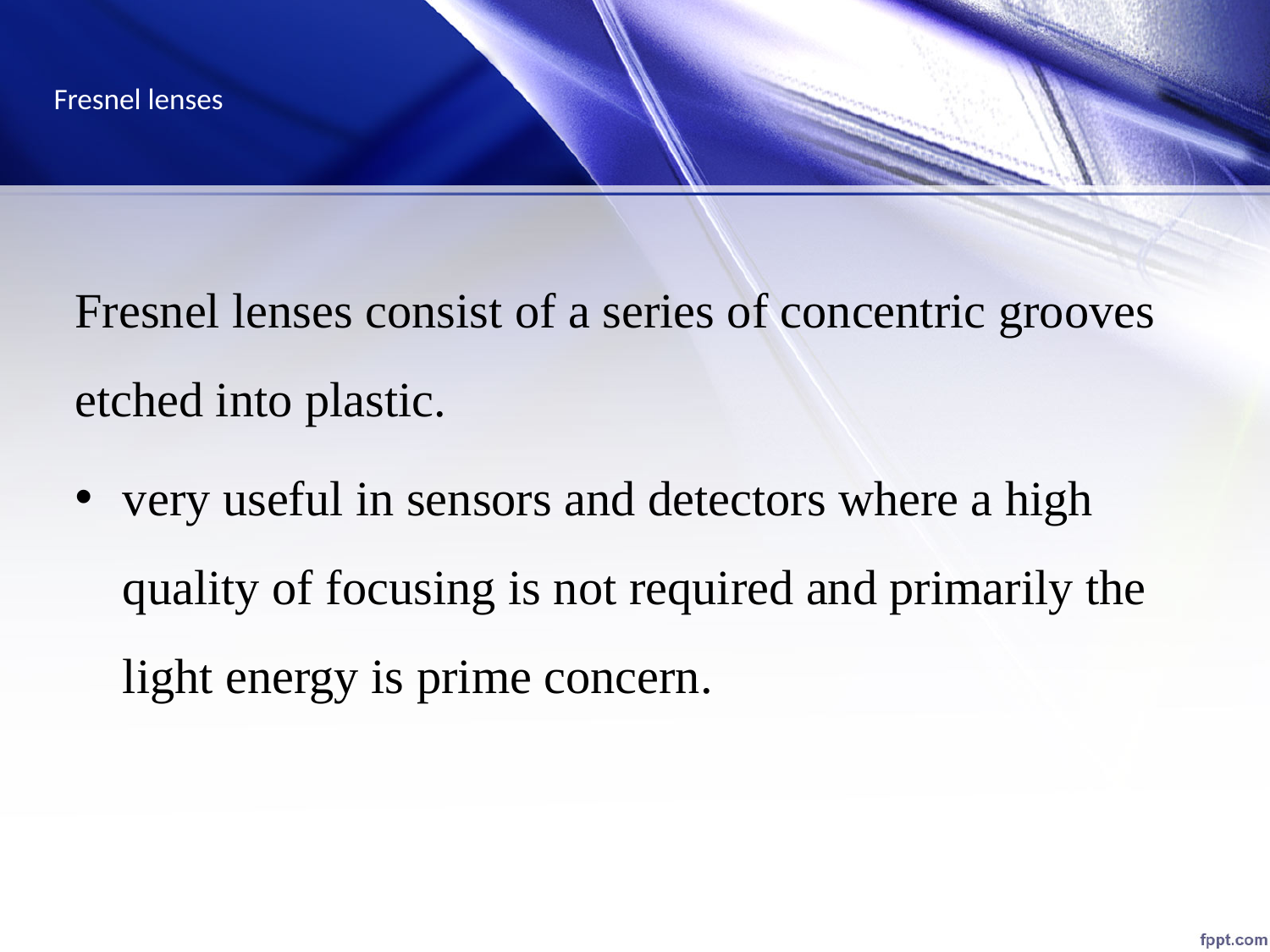

# Fresnel lenses
Fresnel lenses consist of a series of concentric grooves etched into plastic.
very useful in sensors and detectors where a high quality of focusing is not required and primarily the light energy is prime concern.